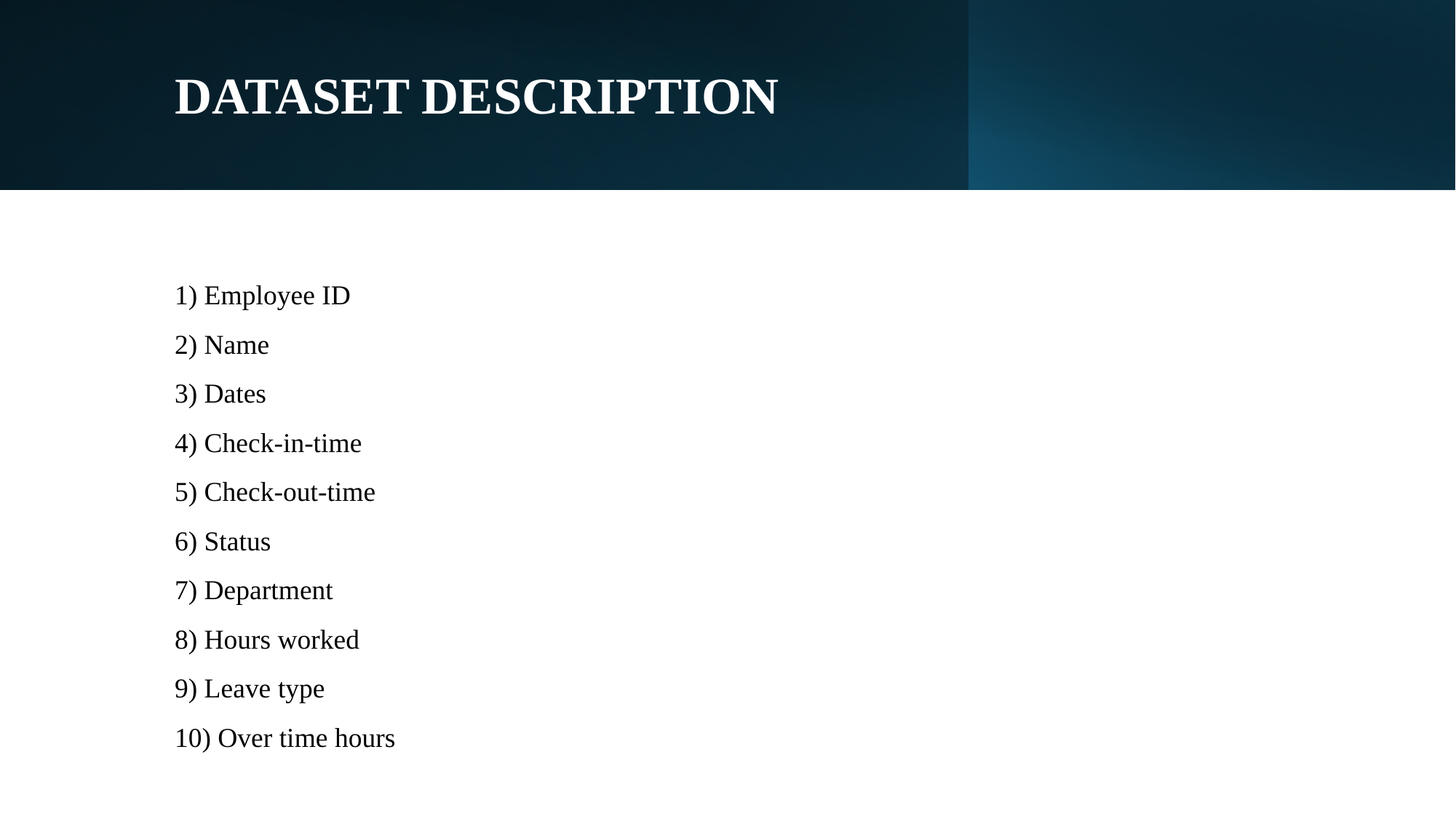

# DATASET DESCRIPTION
1) Employee ID
2) Name
3) Dates
4) Check-in-time
5) Check-out-time
6) Status
7) Department
8) Hours worked
9) Leave type
10) Over time hours